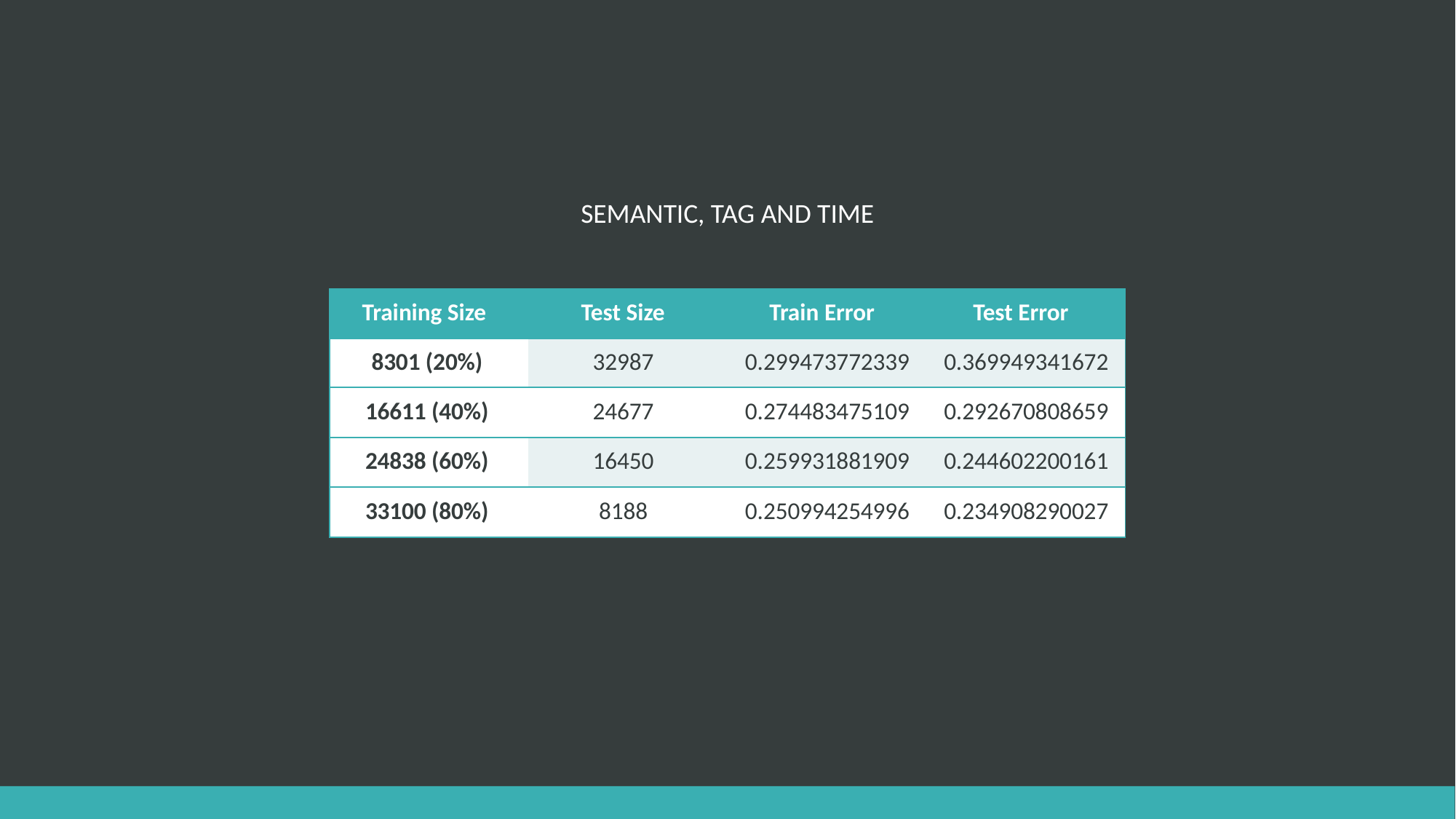

SEMANTIC, TAG AND TIME
| Training Size | Test Size | Train Error | Test Error |
| --- | --- | --- | --- |
| 8301 (20%) | 32987 | 0.299473772339 | 0.369949341672 |
| 16611 (40%) | 24677 | 0.274483475109 | 0.292670808659 |
| 24838 (60%) | 16450 | 0.259931881909 | 0.244602200161 |
| 33100 (80%) | 8188 | 0.250994254996 | 0.234908290027 |